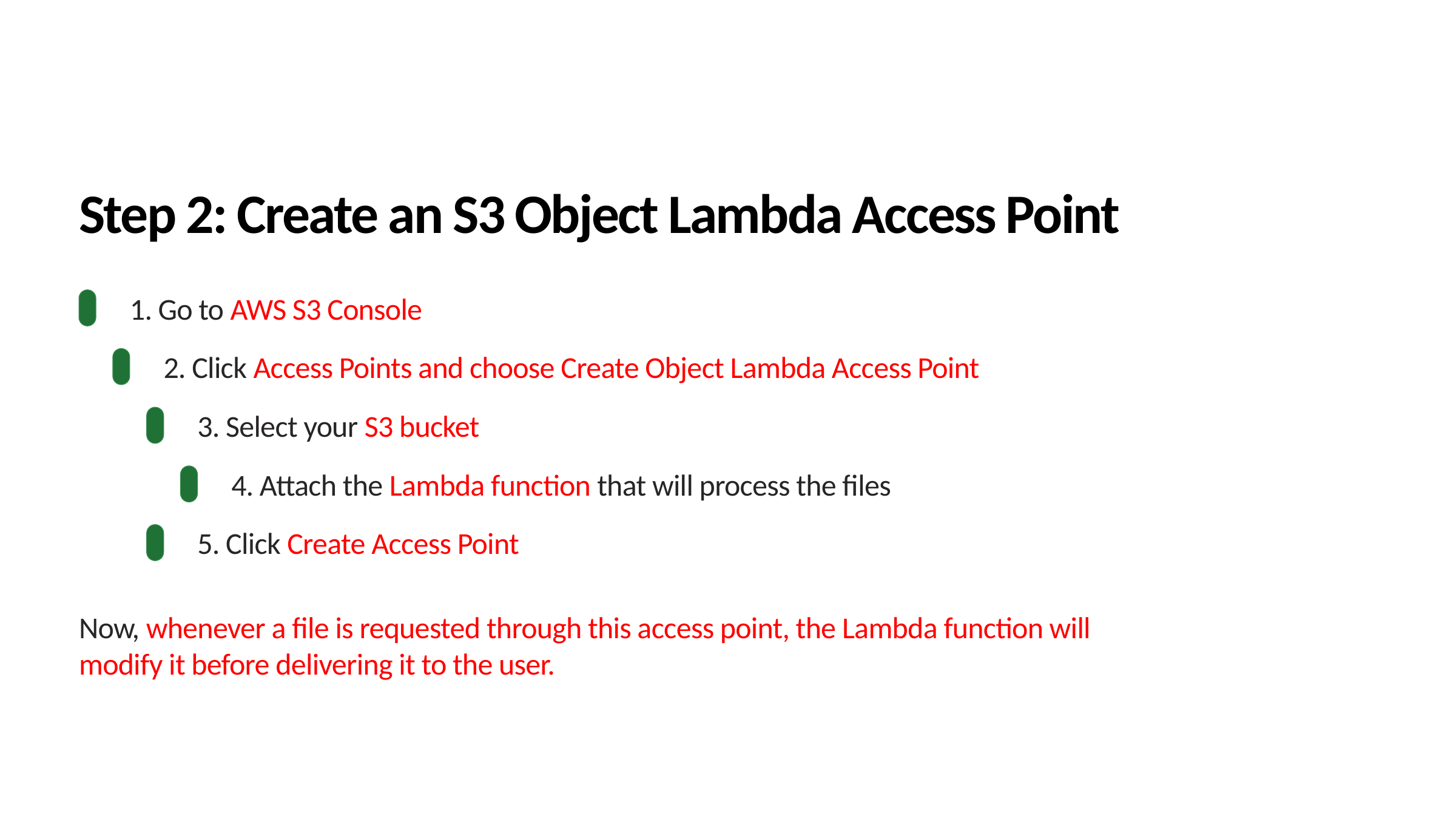

Step 2: Create an S3 Object Lambda Access Point

1. Go to AWS S3 Console

2. Click Access Points and choose Create Object Lambda Access Point

3. Select your S3 bucket

4. Attach the Lambda function that will process the files

5. Click Create Access Point
Now, whenever a file is requested through this access point, the Lambda function will
modify it before delivering it to the user.